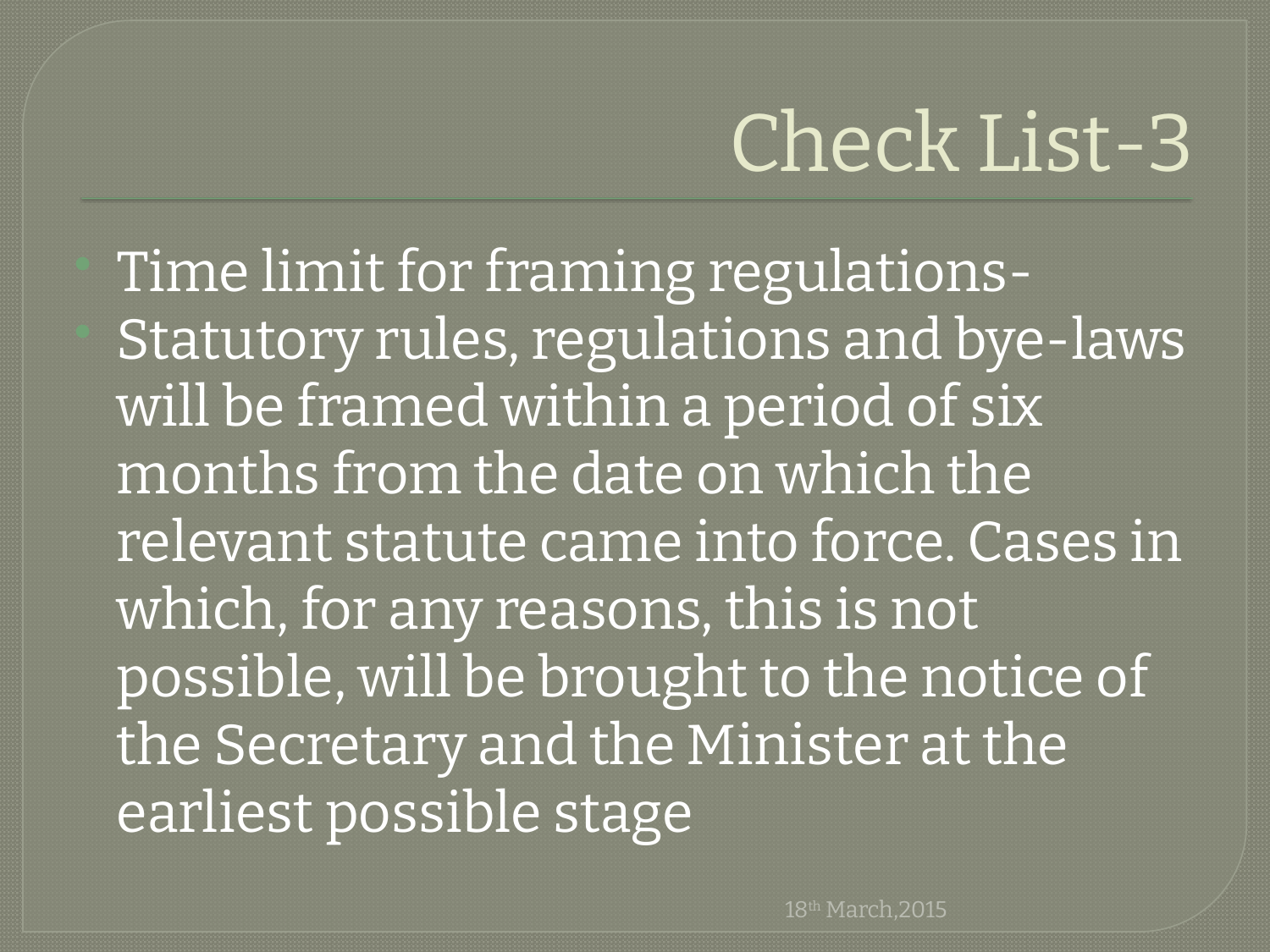

# Check List-3
Time limit for framing regulations-
Statutory rules, regulations and bye-laws will be framed within a period of six months from the date on which the relevant statute came into force. Cases in which, for any reasons, this is not possible, will be brought to the notice of the Secretary and the Minister at the earliest possible stage

18th March,2015